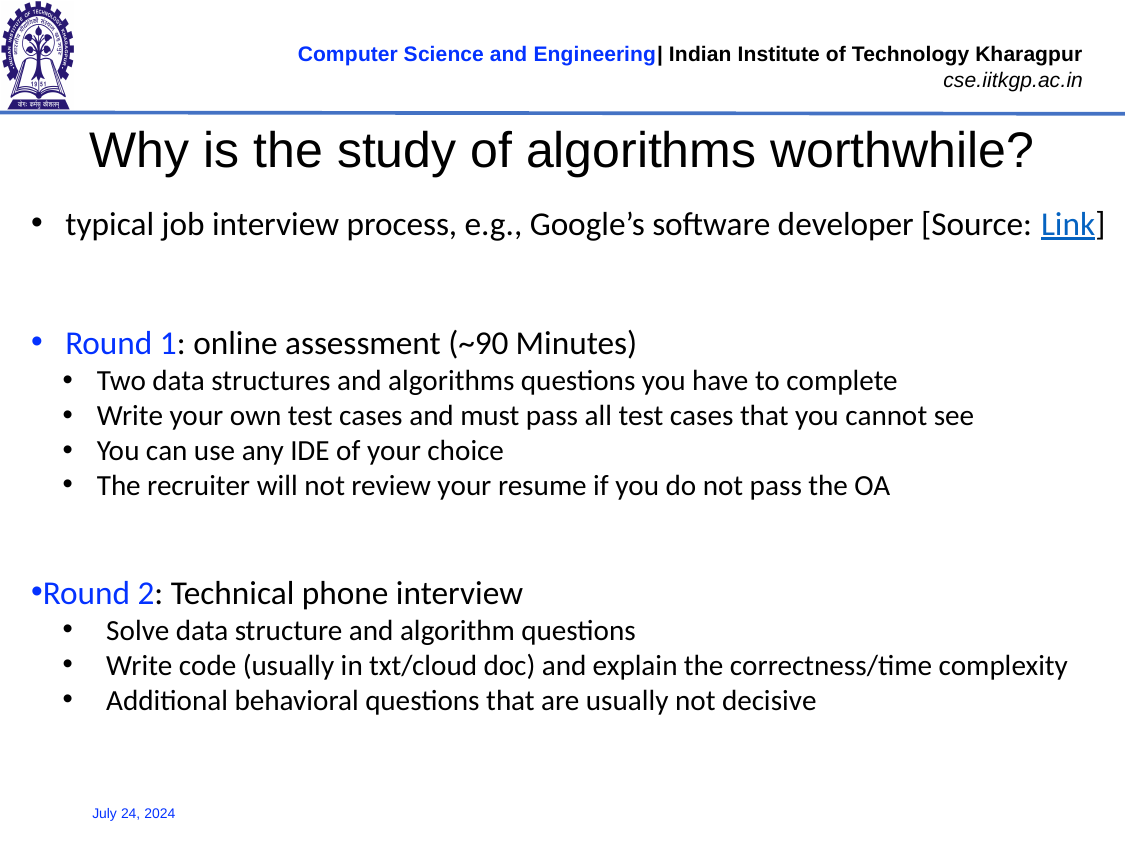

# Why is the study of algorithms worthwhile?
typical job interview process, e.g., Google’s software developer [Source: Link]

Round 1: online assessment (~90 Minutes)
Two data structures and algorithms questions you have to complete
Write your own test cases and must pass all test cases that you cannot see
You can use any IDE of your choice
The recruiter will not review your resume if you do not pass the OA

Round 2: Technical phone interview
Solve data structure and algorithm questions
Write code (usually in txt/cloud doc) and explain the correctness/time complexity
Additional behavioral questions that are usually not decisive
July 24, 2024